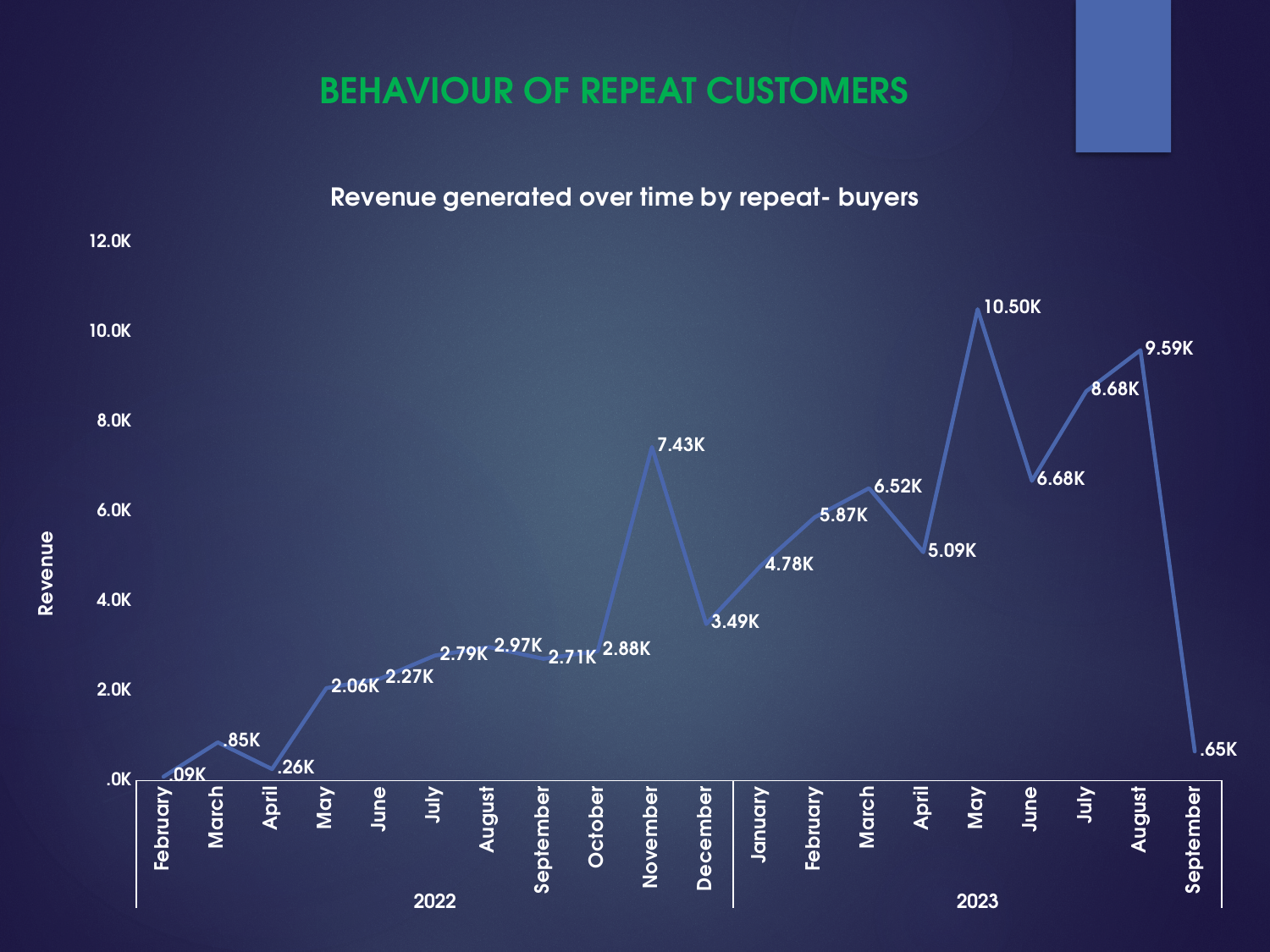

BEHAVIOUR OF REPEAT CUSTOMERS

### Chart: Revenue generated over time by repeat- buyers

| Category | Total |
|---|---|
| February | 86.06 |
| March | 851.44 |
| April | 256.09 |
| May | 2059.62 |
| June | 2273.13 |
| July | 2785.42 |
| August | 2972.74 |
| September | 2713.73 |
| October | 2883.28 |
| November | 7434.81 |
| December | 3488.84 |
| January | 4778.89 |
| February | 5869.45 |
| March | 6516.63 |
| April | 5088.13 |
| May | 10503.95 |
| June | 6680.09 |
| July | 8675.68 |
| August | 9591.41 |
| September | 649.96 |